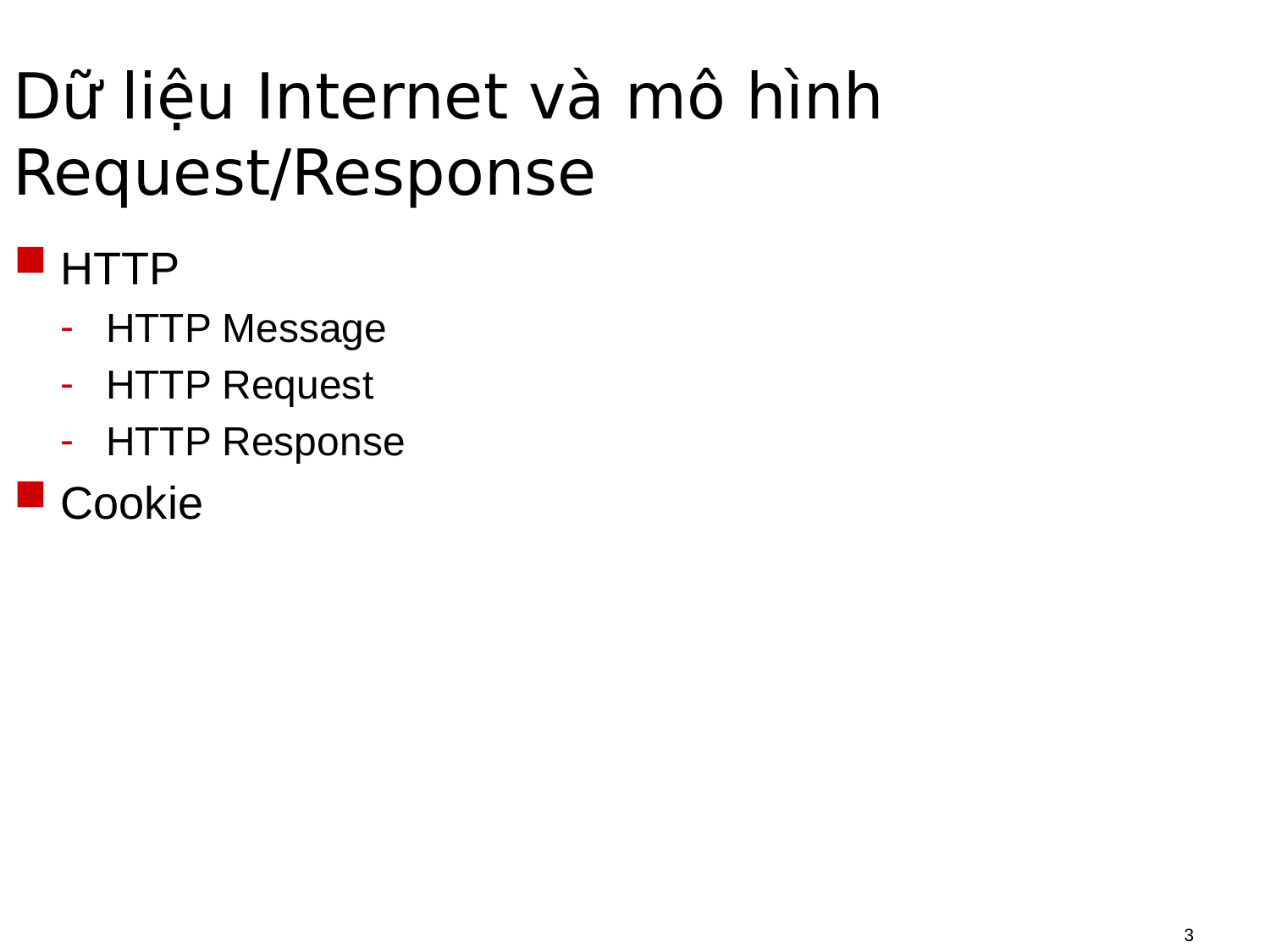

# Dữ liệu Internet và mô hình Request/Response
HTTP
HTTP Message
HTTP Request
HTTP Response
Cookie
3